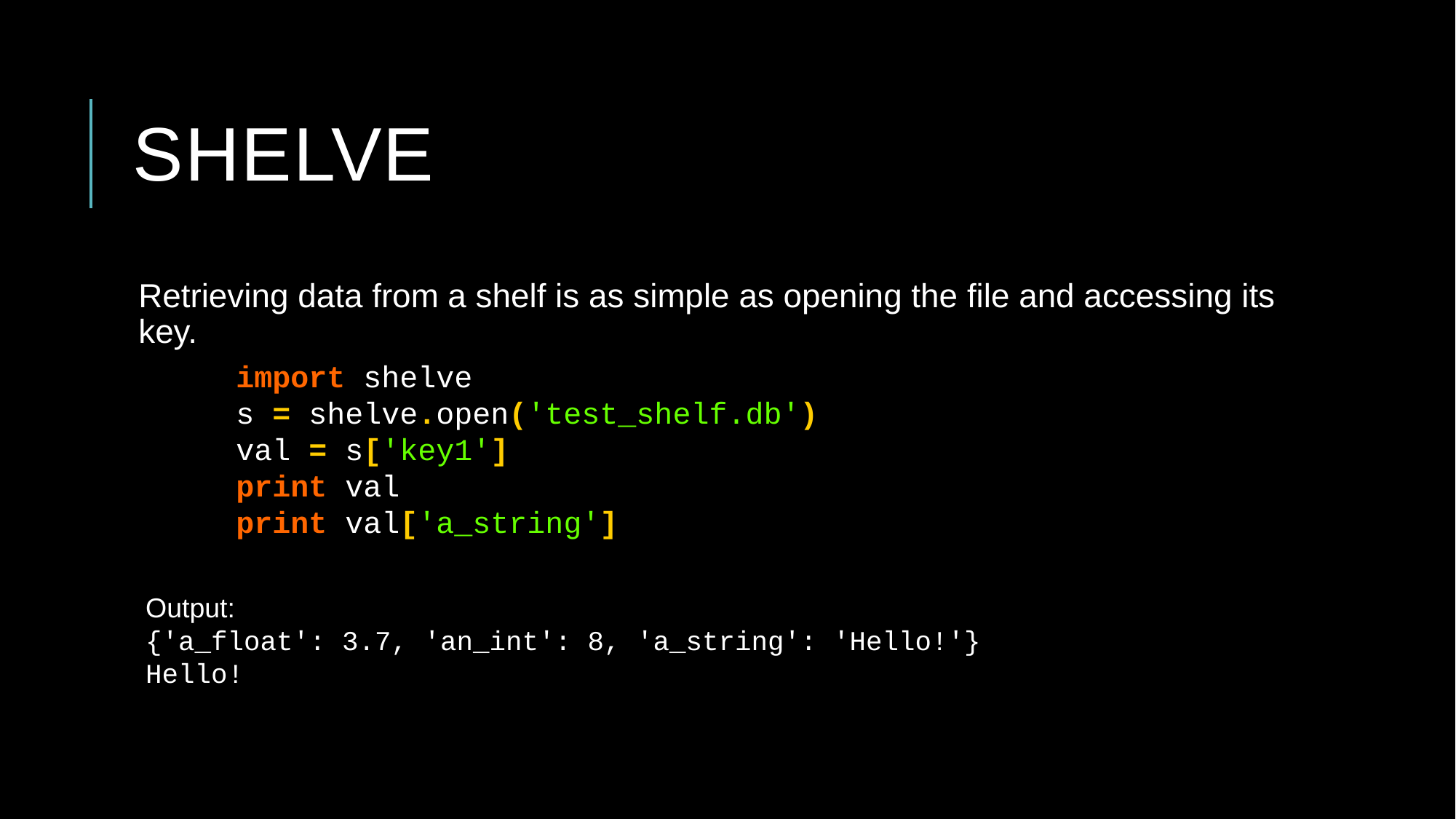

# shelve
Retrieving data from a shelf is as simple as opening the file and accessing its key.

import shelve
s = shelve.open('test_shelf.db')
val = s['key1']
print val
print val['a_string']
Output:
{'a_float': 3.7, 'an_int': 8, 'a_string': 'Hello!'}
Hello!